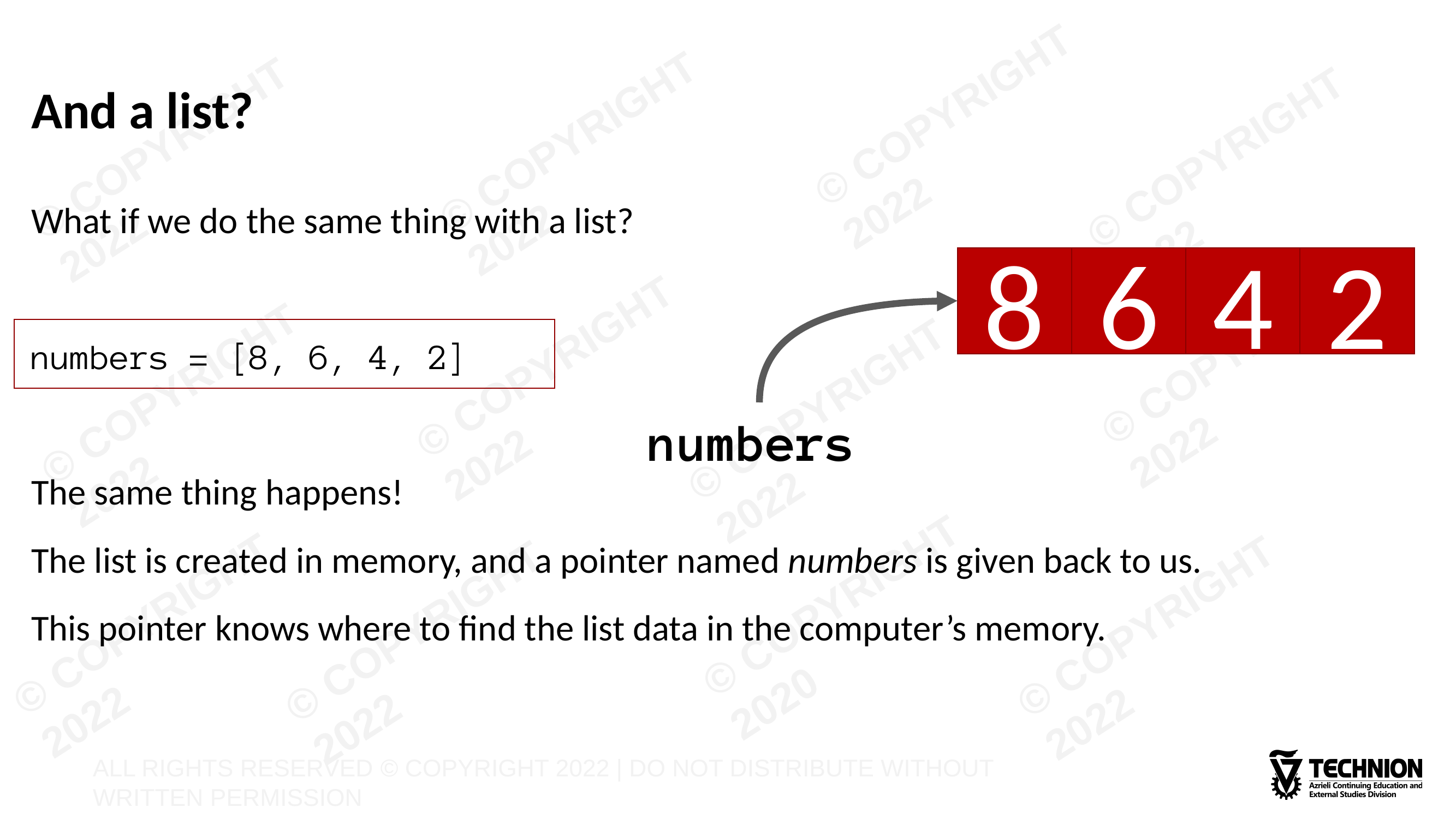

# And a list?
What if we do the same thing with a list?

numbers = [8, 6, 4, 2]

The same thing happens!
The list is created in memory, and a pointer named numbers is given back to us.
This pointer knows where to find the list data in the computer’s memory.
8
6
4
2

numbers